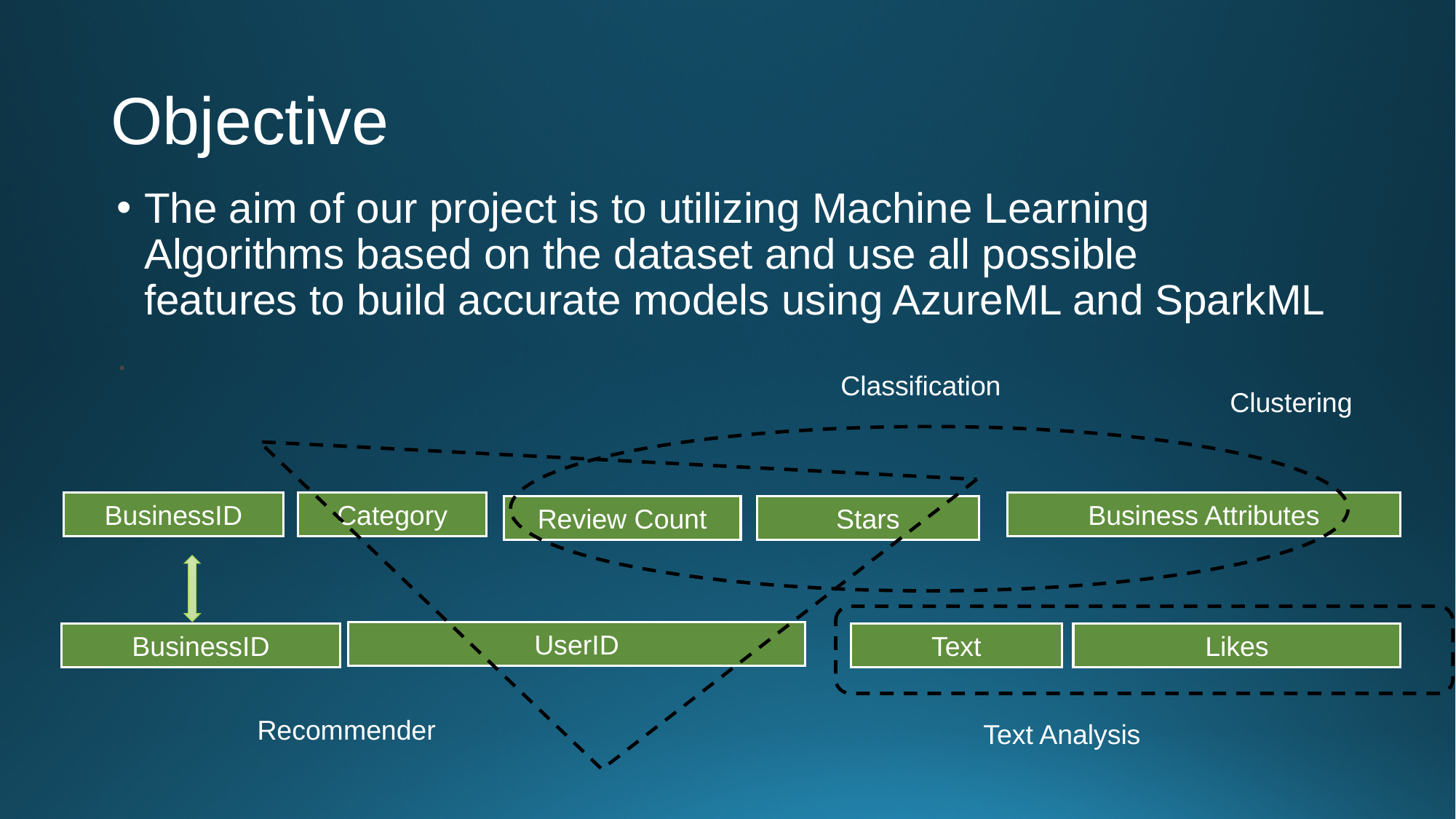

# Objective
The aim of our project is to utilizing Machine Learning Algorithms based on the dataset and use all possible features to build accurate models using AzureML and SparkML
.

Classification
Clustering

BusinessID
Category
Business Attributes
Review Count
Stars

UserID
BusinessID
Text
Likes
Recommender
Text Analysis